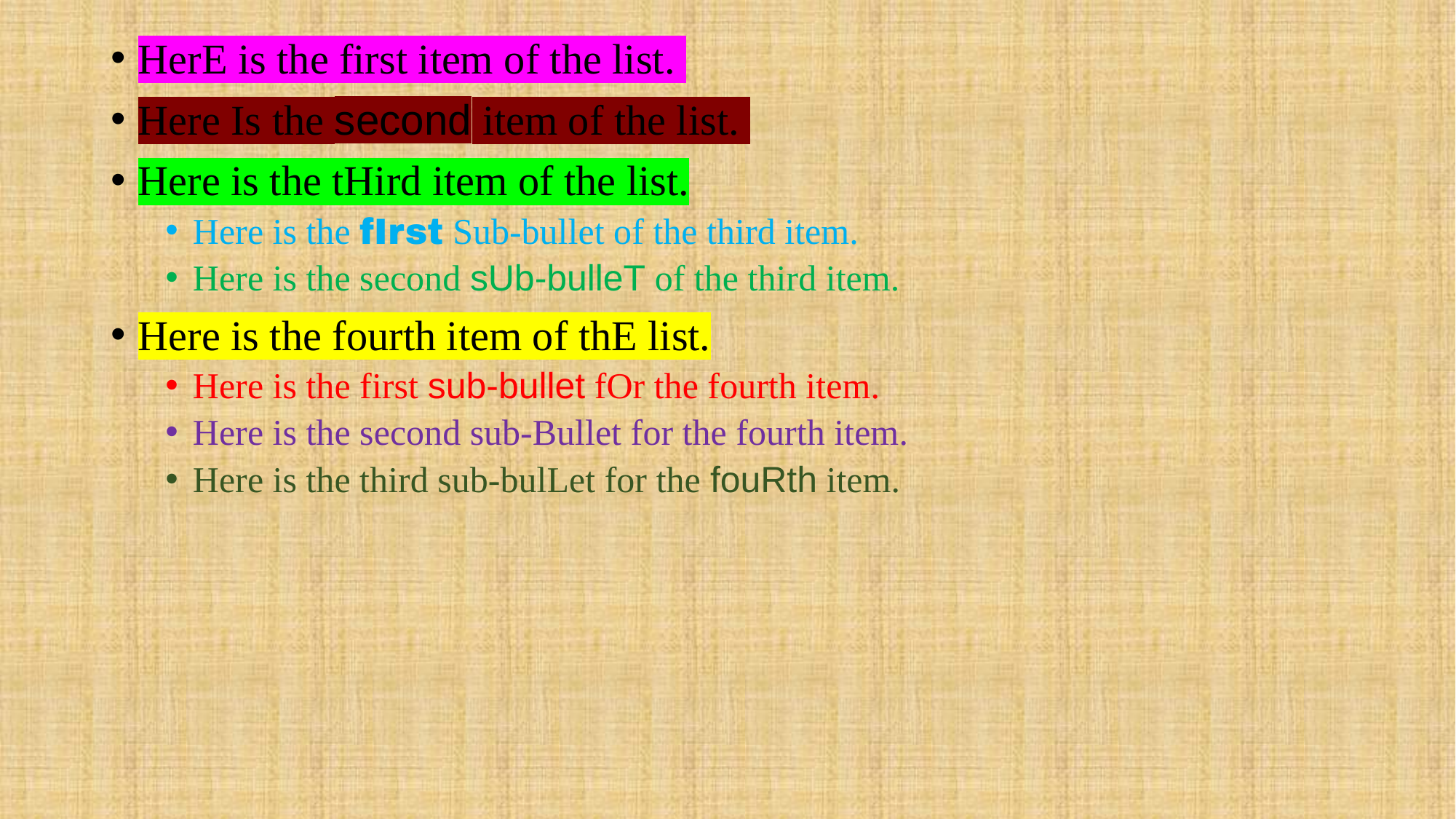

HerE is the first item of the list.
Here Is the second item of the list.
Here is the tHird item of the list.
Here is the fIrst Sub-bullet of the third item.
Here is the second sUb-bulleT of the third item.
Here is the fourth item of thE list.
Here is the first sub-bullet fOr the fourth item.
Here is the second sub-Bullet for the fourth item.
Here is the third sub-bulLet for the fouRth item.